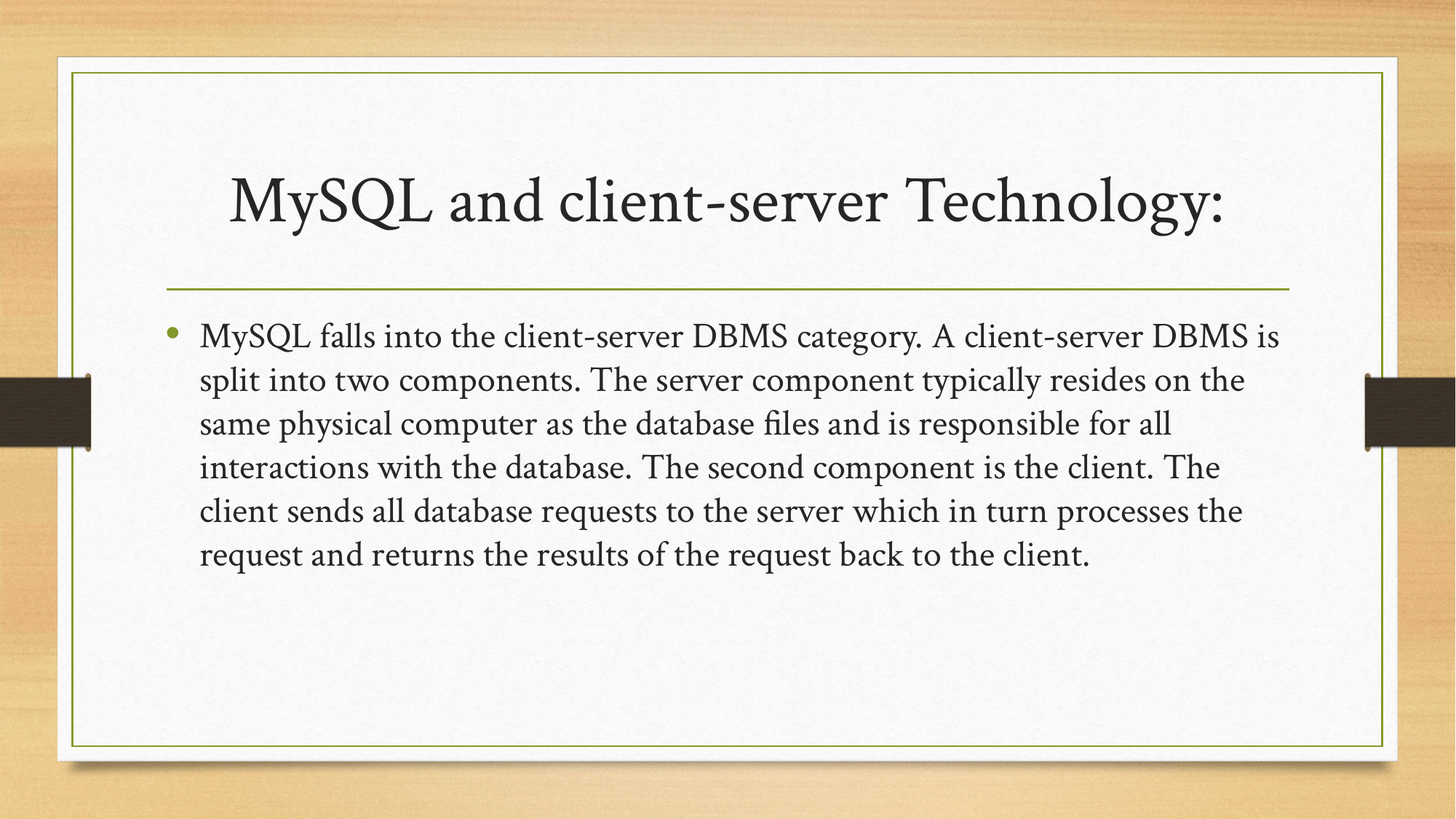

# MySQL and client-server Technology:
MySQL falls into the client-server DBMS category. A client-server DBMS is split into two components. The server component typically resides on the same physical computer as the database files and is responsible for all interactions with the database. The second component is the client. The client sends all database requests to the server which in turn processes the request and returns the results of the request back to the client.